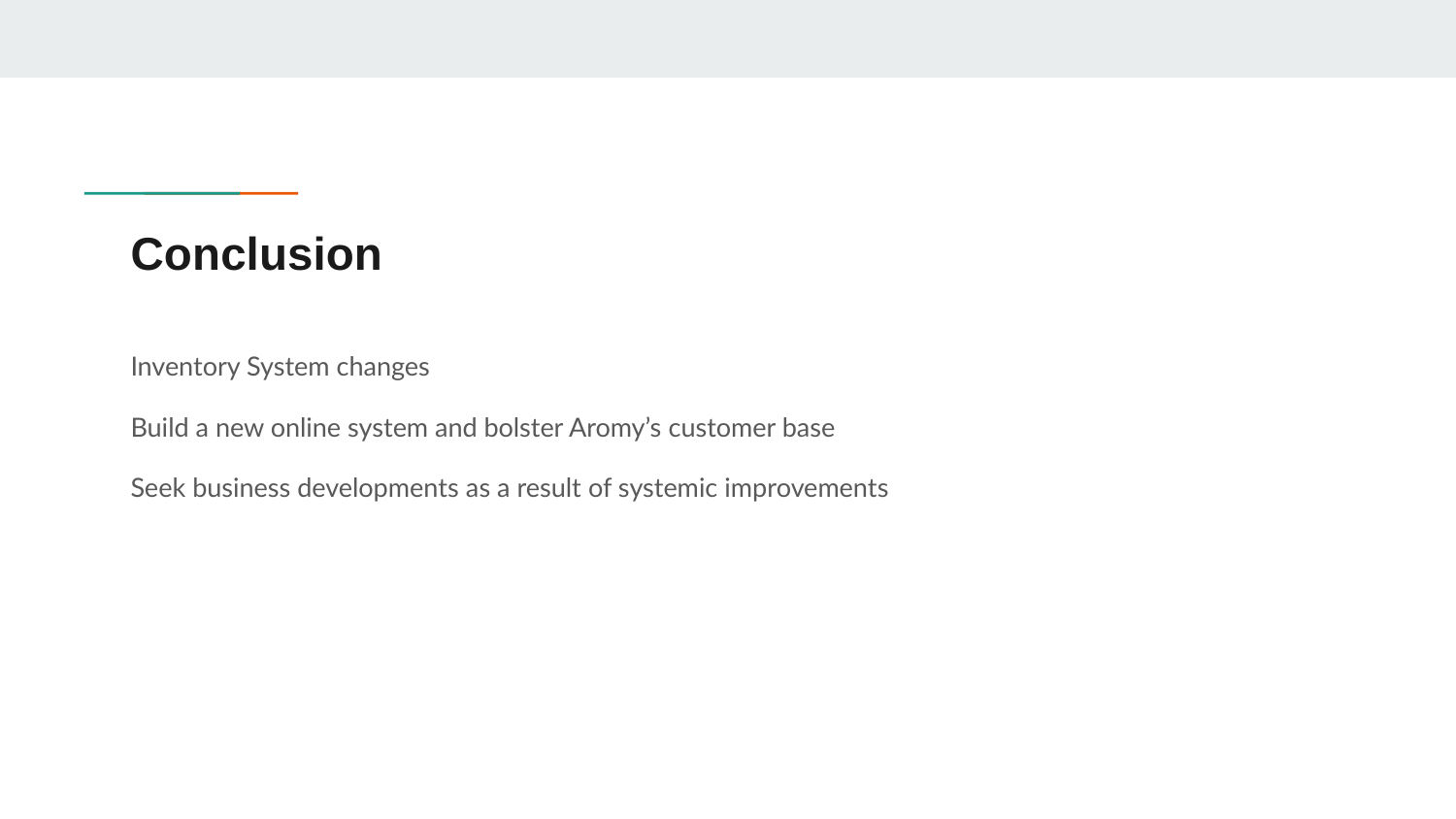

# Conclusion
Inventory System changes
Build a new online system and bolster Aromy’s customer base
Seek business developments as a result of systemic improvements